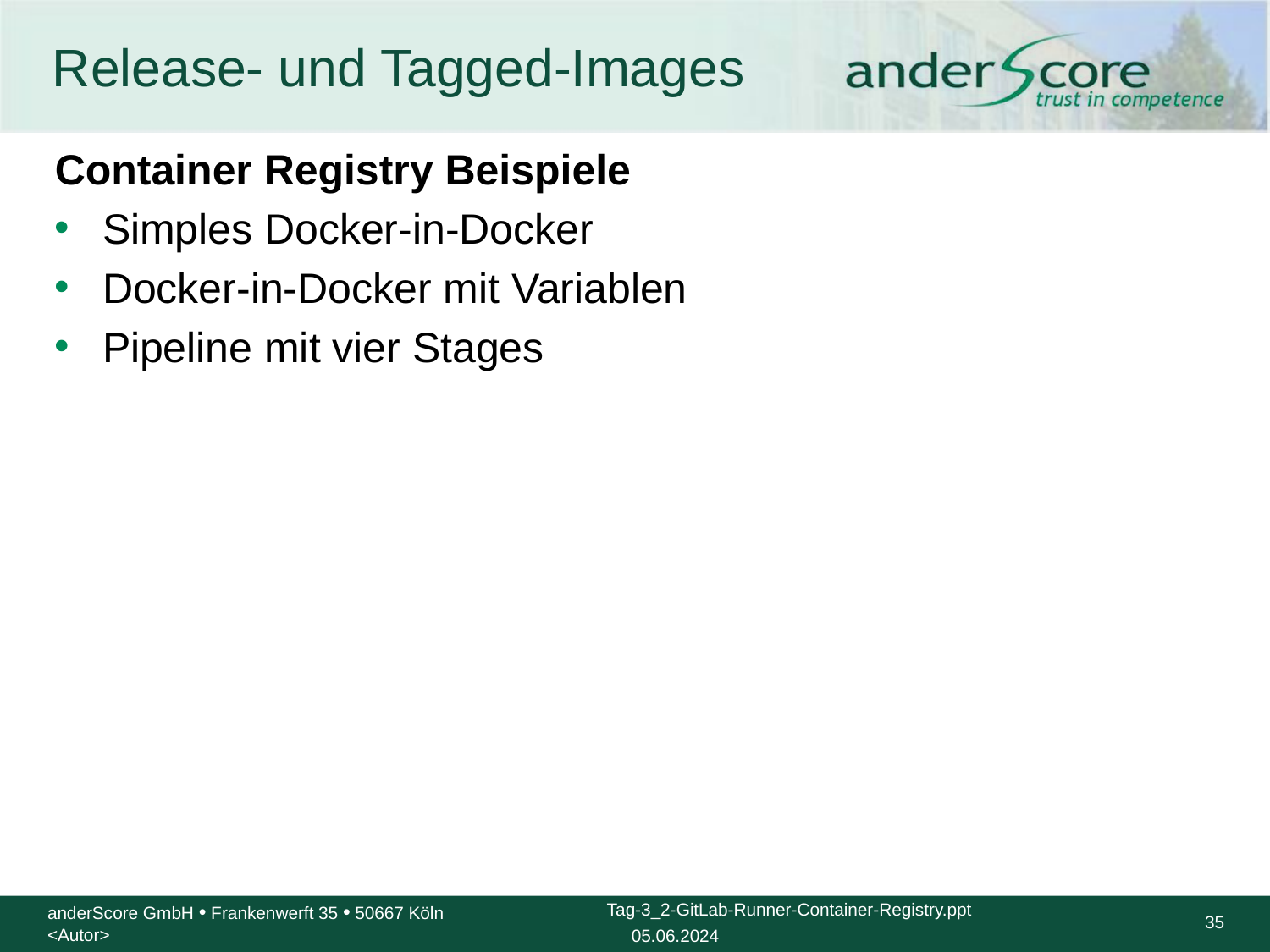

# Release- und Tagged-Images
Container Registry Beispiele
Simples Docker-in-Docker
Docker-in-Docker mit Variablen
Pipeline mit vier Stages